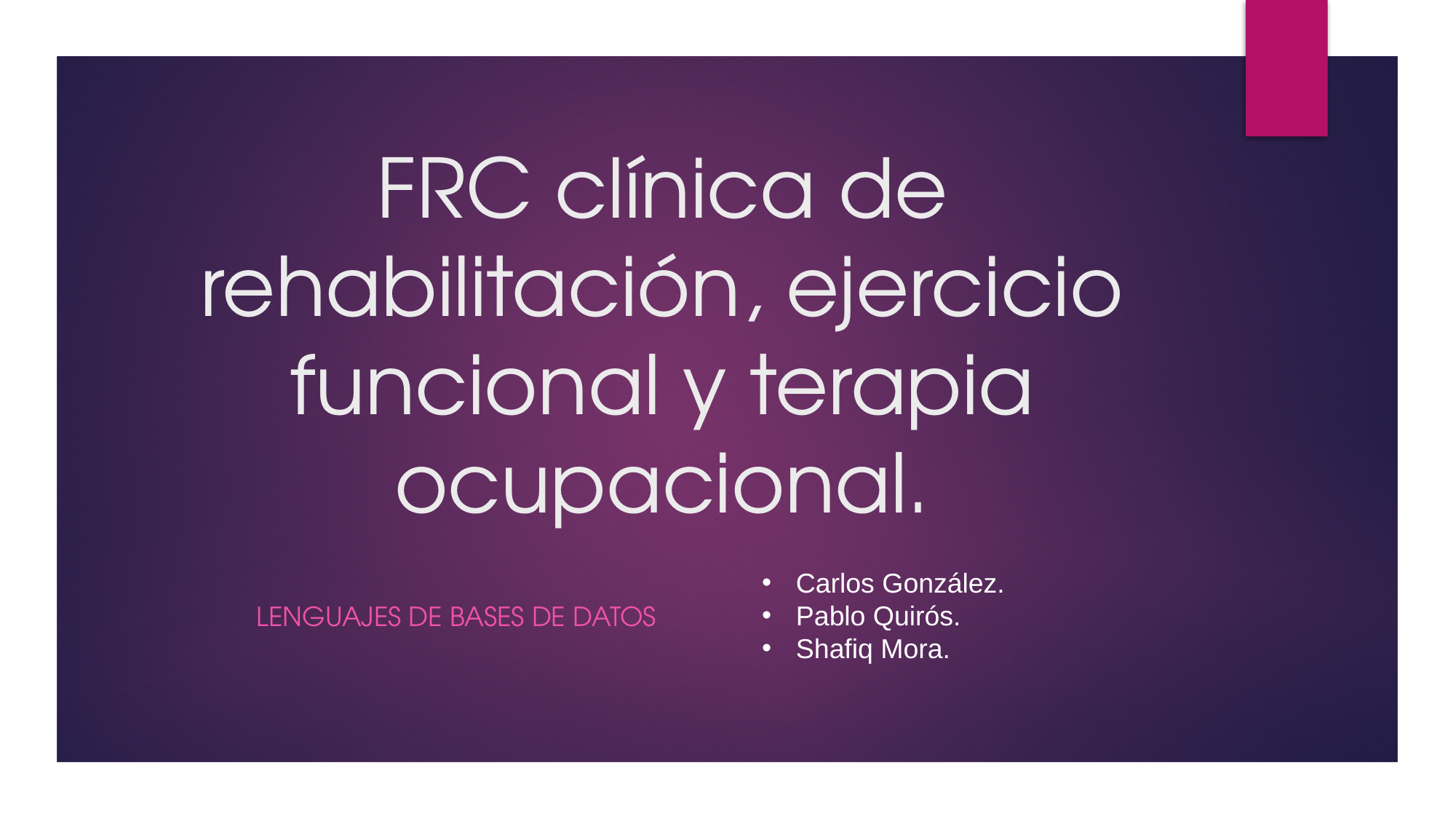

# FRC clínica de rehabilitación, ejercicio funcional y terapia ocupacional.
Carlos González.
Pablo Quirós.
Shafiq Mora.
Lenguajes de bases de datos